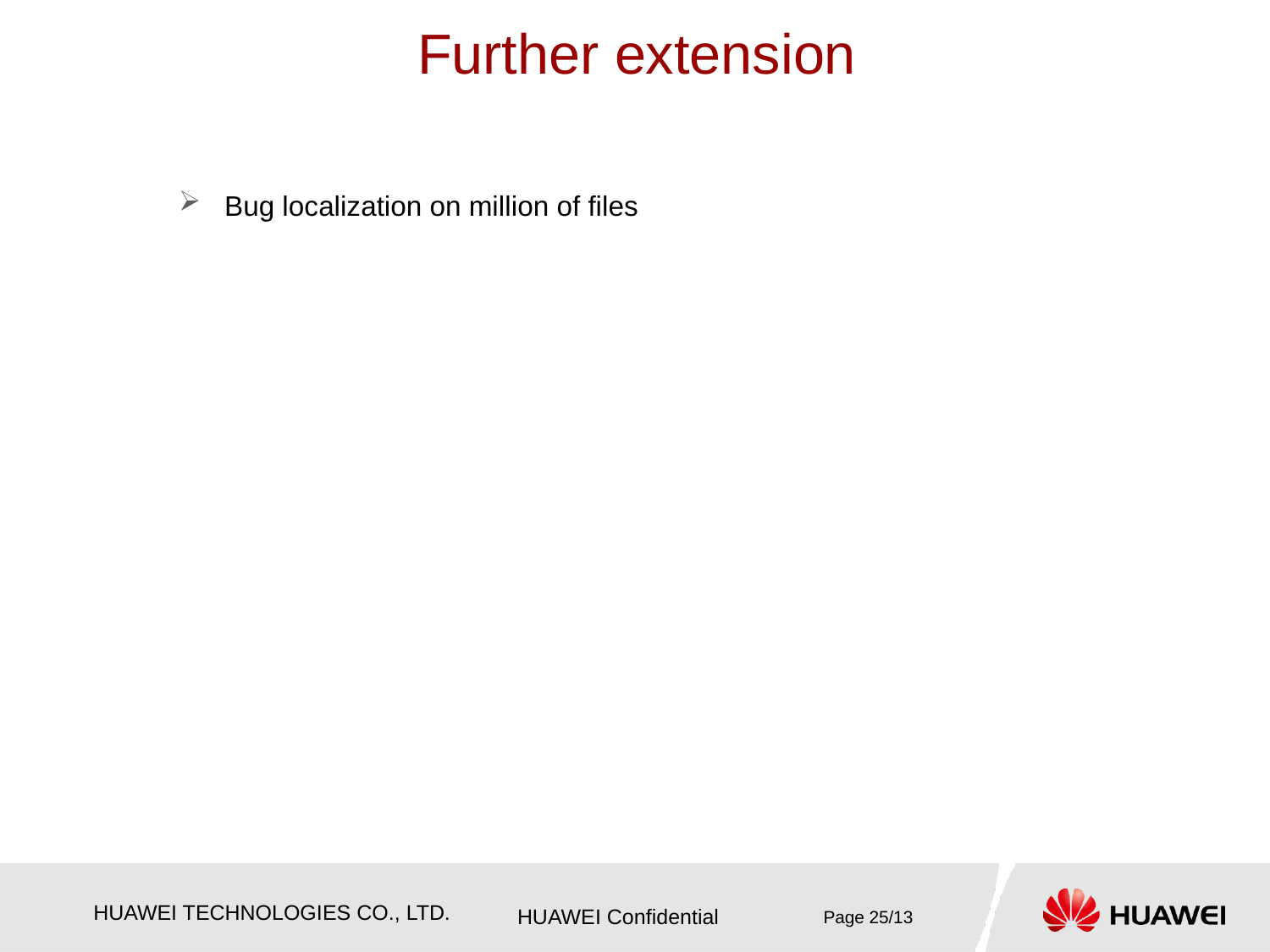

# Further extension
   Bug localization on million of files

Page 25/13